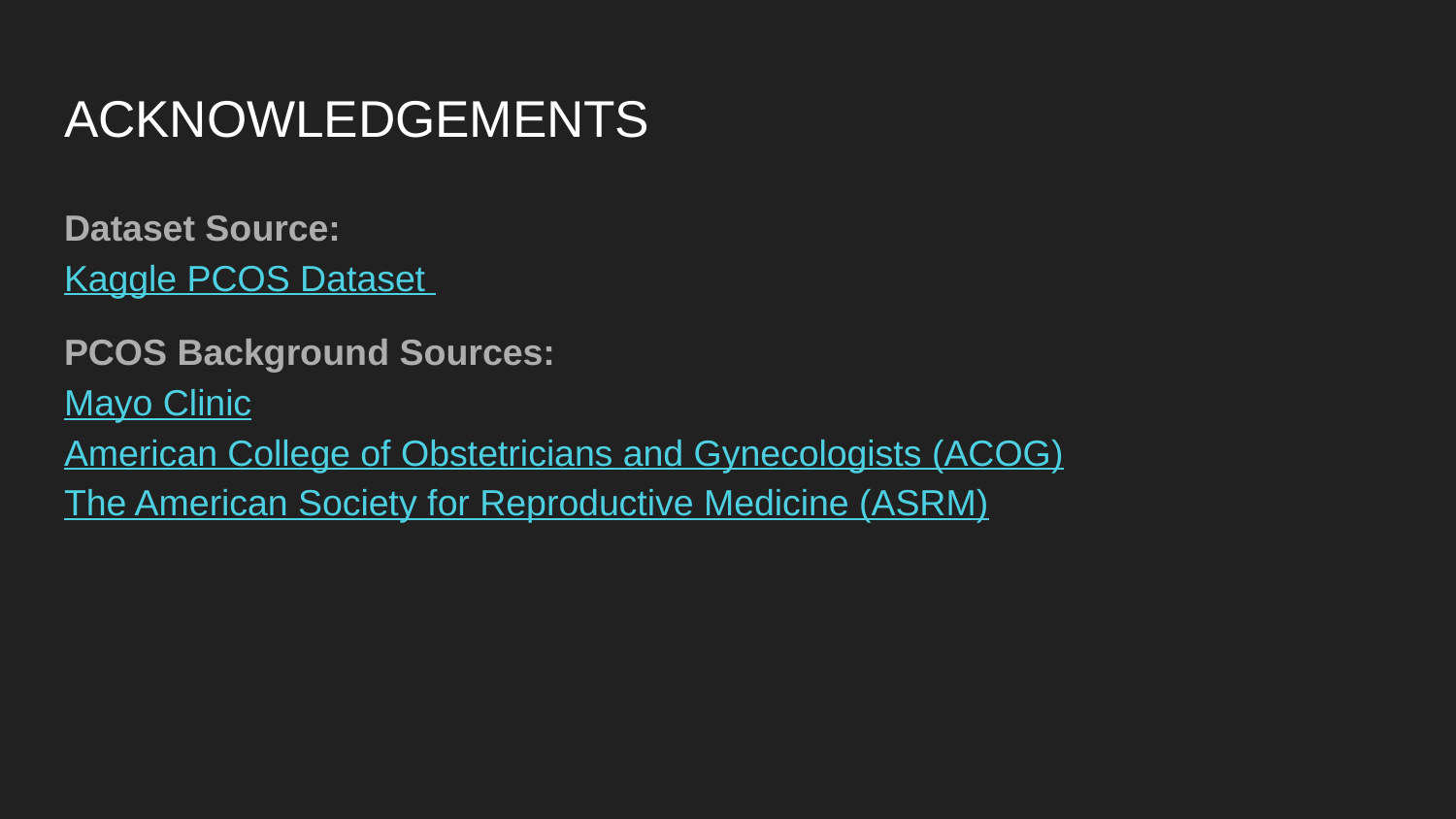

# ACKNOWLEDGEMENTS
Dataset Source:
Kaggle PCOS Dataset
PCOS Background Sources:
Mayo Clinic
American College of Obstetricians and Gynecologists (ACOG)
The American Society for Reproductive Medicine (ASRM)